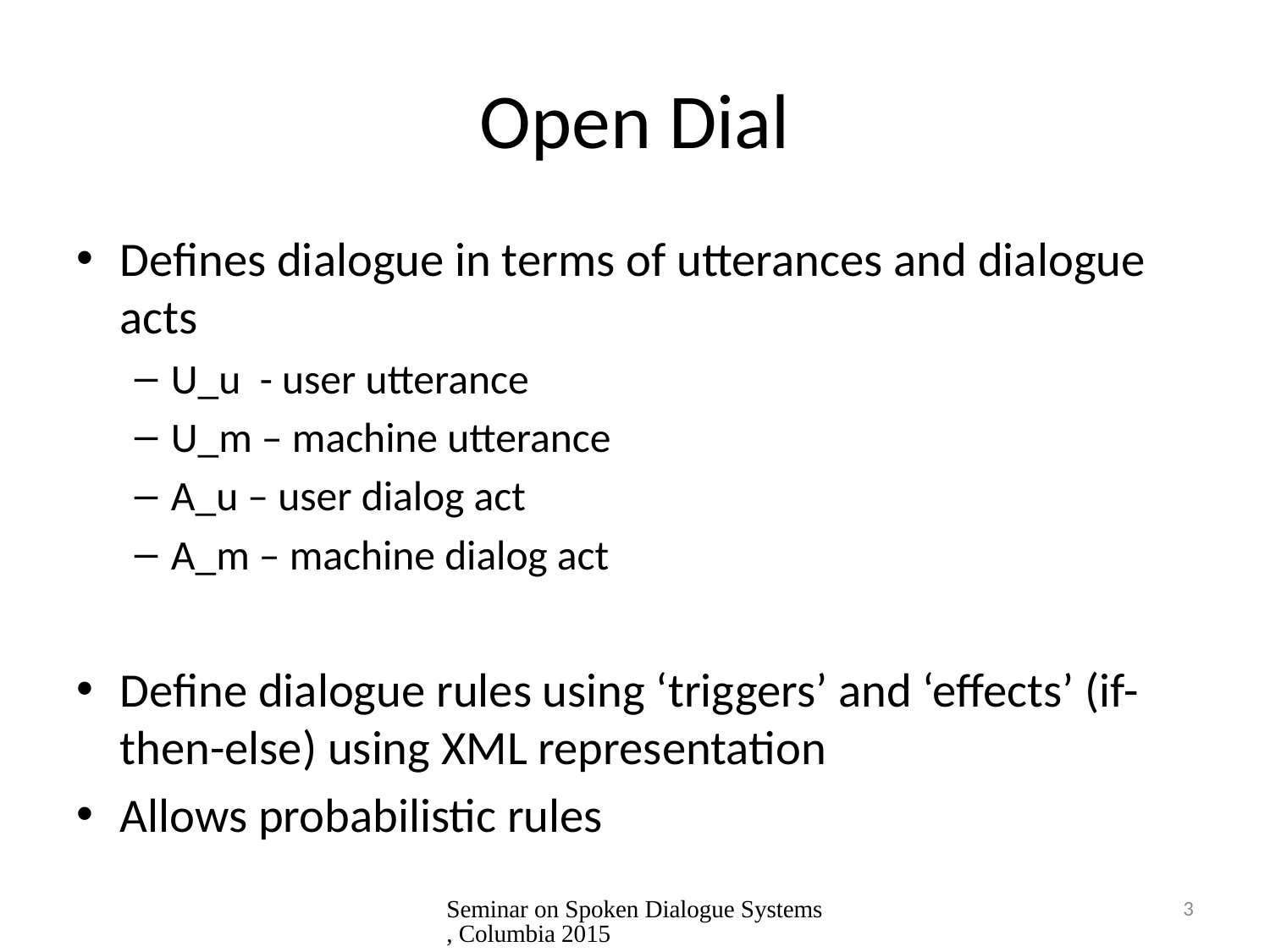

# Open Dial
Defines dialogue in terms of utterances and dialogue acts
U_u  - user utterance
U_m – machine utterance
A_u – user dialog act
A_m – machine dialog act

Define dialogue rules using ‘triggers’ and ‘effects’ (if-then-else) using XML representation
Allows probabilistic rules
Seminar on Spoken Dialogue Systems, Columbia 2015
3